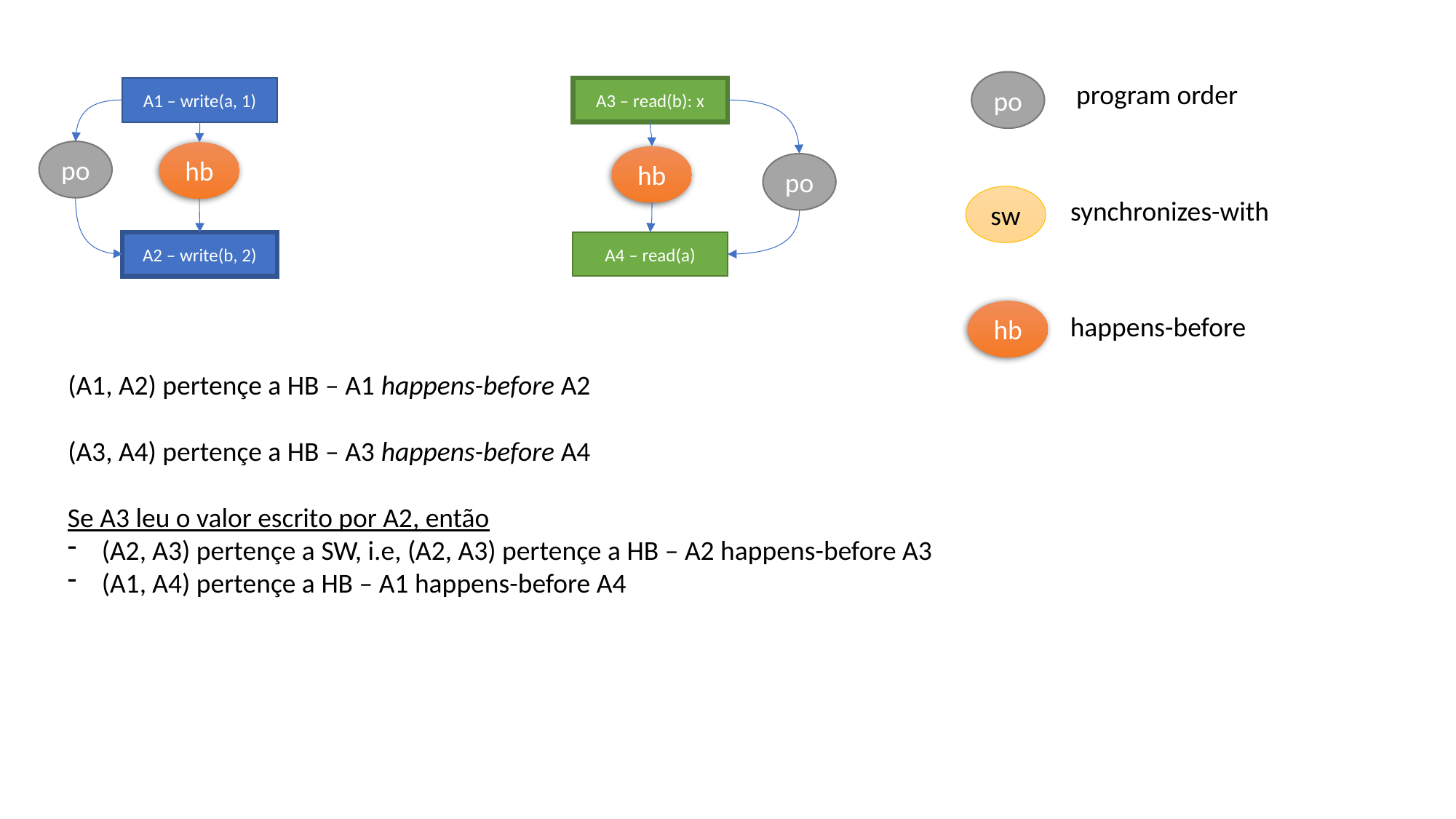

po
program order
A1 – write(a, 1)
A3 – read(b): x
po
hb
hb
po
sw
synchronizes-with
A2 – write(b, 2)
A4 – read(a)
hb
happens-before
(A1, A2) pertençe a HB – A1 happens-before A2
(A3, A4) pertençe a HB – A3 happens-before A4
Se A3 leu o valor escrito por A2, então
(A2, A3) pertençe a SW, i.e, (A2, A3) pertençe a HB – A2 happens-before A3
(A1, A4) pertençe a HB – A1 happens-before A4